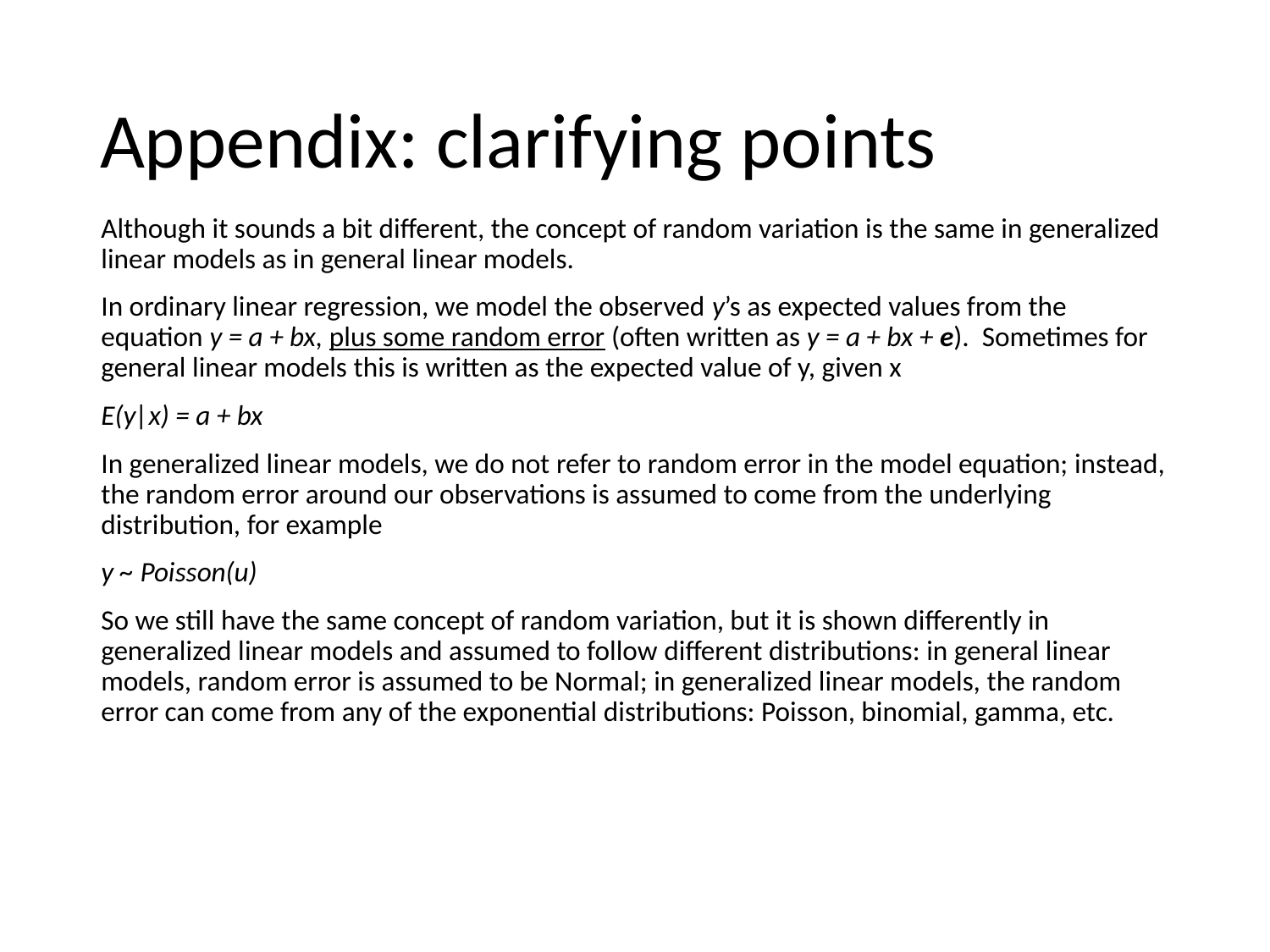

# Appendix: clarifying points
Although it sounds a bit different, the concept of random variation is the same in generalized linear models as in general linear models.
In ordinary linear regression, we model the observed y’s as expected values from the equation y = a + bx, plus some random error (often written as y = a + bx + e).  Sometimes for general linear models this is written as the expected value of y, given x
E(y|x) = a + bx
In generalized linear models, we do not refer to random error in the model equation; instead, the random error around our observations is assumed to come from the underlying distribution, for example
y ~ Poisson(u)
So we still have the same concept of random variation, but it is shown differently in generalized linear models and assumed to follow different distributions: in general linear models, random error is assumed to be Normal; in generalized linear models, the random error can come from any of the exponential distributions: Poisson, binomial, gamma, etc.